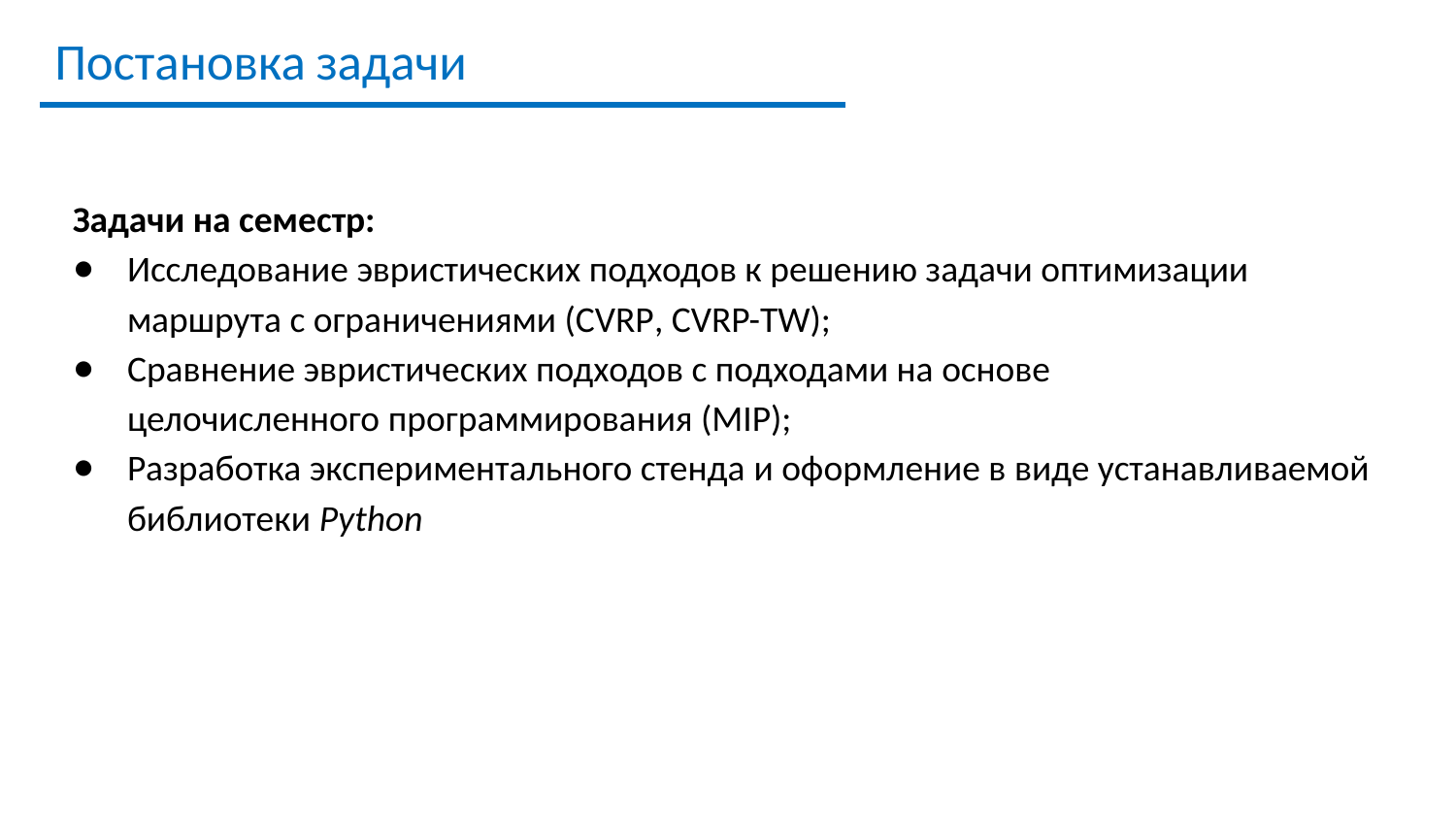

# Постановка задачи
Задачи на семестр:
Исследование эвристических подходов к решению задачи оптимизации маршрута с ограничениями (CVRP, CVRP-TW);
Сравнение эвристических подходов с подходами на основе целочисленного программирования (MIP);
Разработка экспериментального стенда и оформление в виде устанавливаемой библиотеки Python